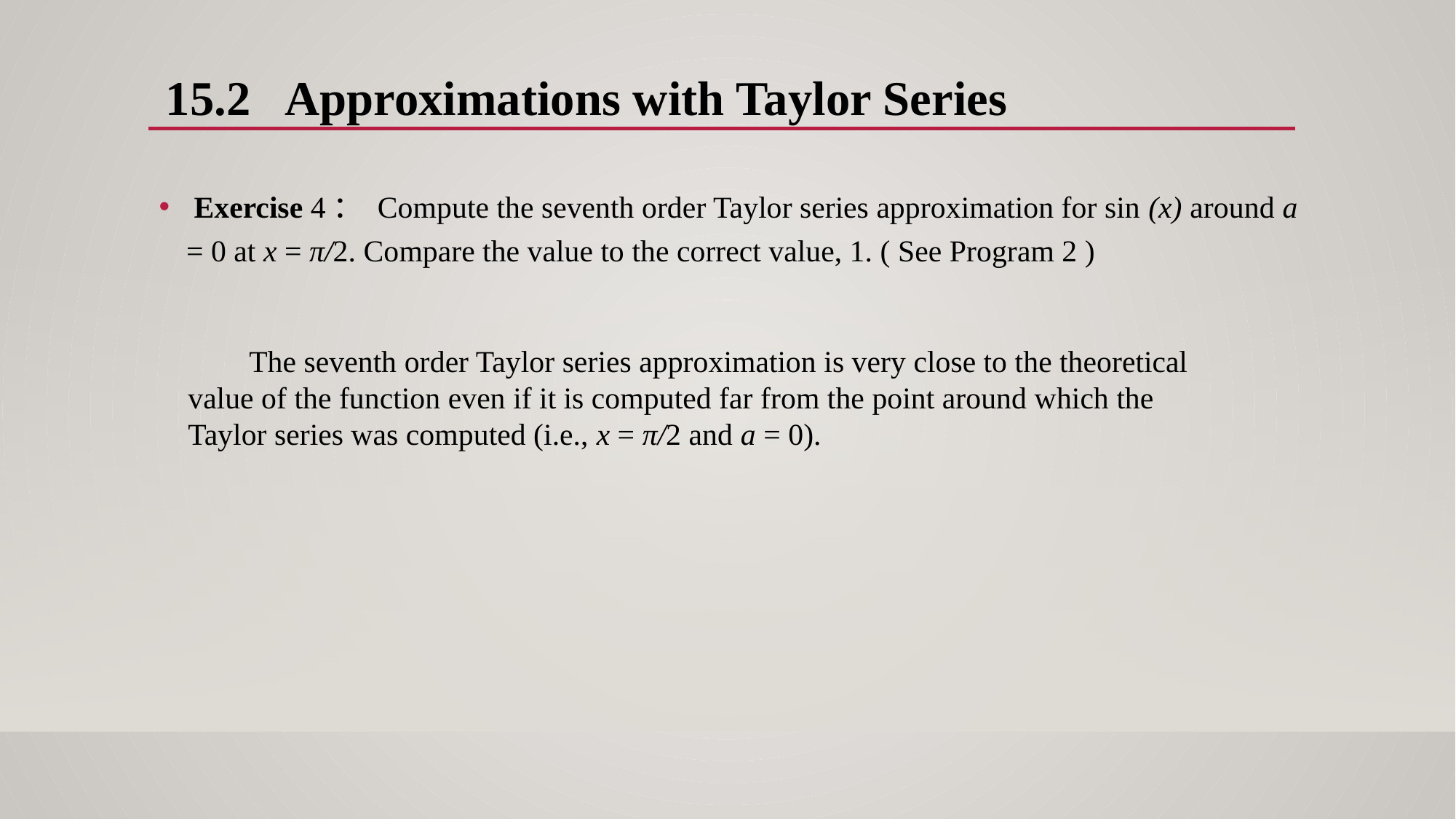

15.2   Approximations with Taylor Series
 Exercise 4： Compute the seventh order Taylor series approximation for sin (x) around a = 0 at x = π/2. Compare the value to the correct value, 1. ( See Program 2 )

        The seventh order Taylor series approximation is very close to the theoretical value of the function even if it is computed far from the point around which the Taylor series was computed (i.e., x = π/2 and a = 0).